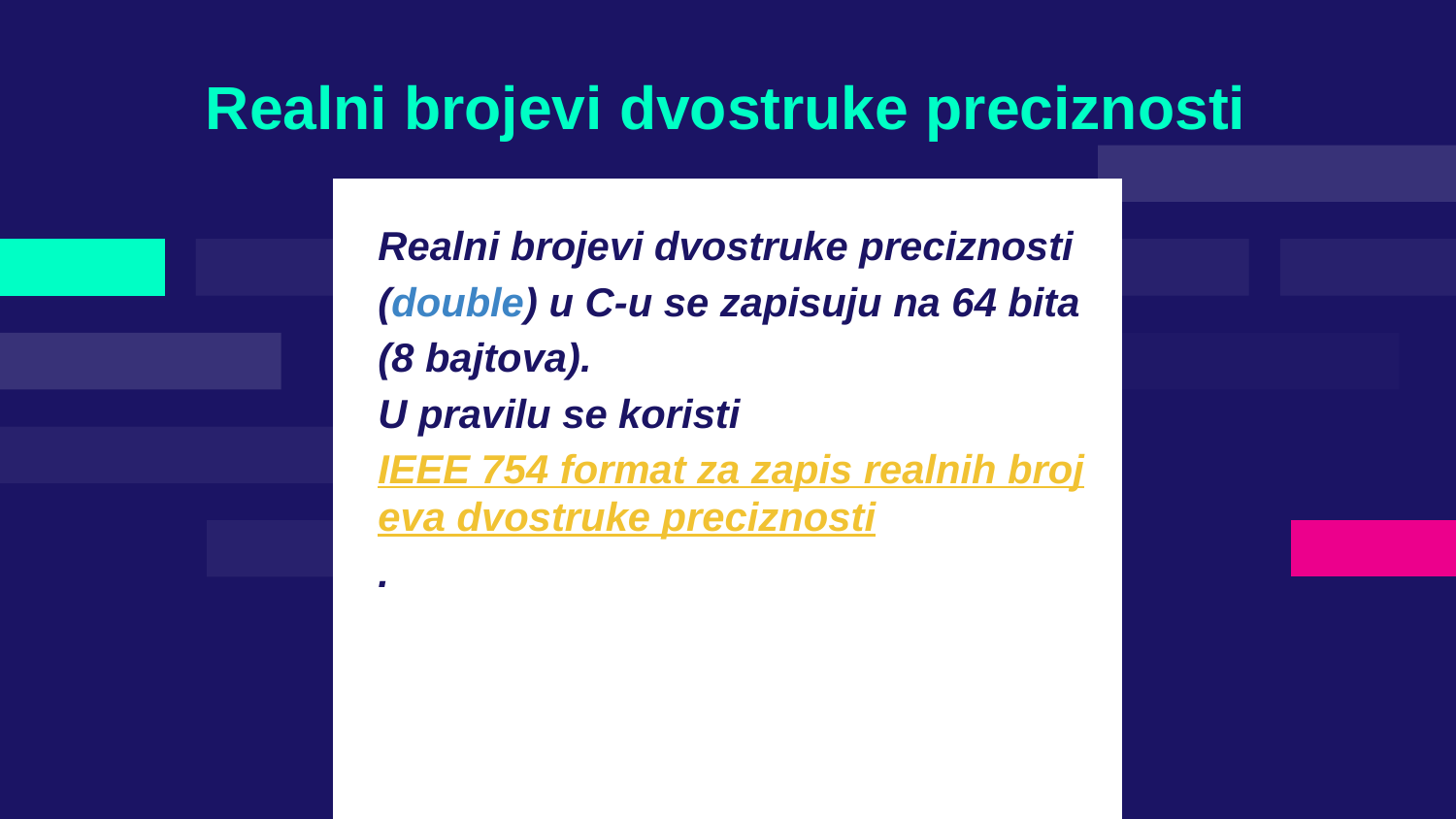

# Realni brojevi dvostruke preciznosti
Realni brojevi dvostruke preciznosti (double) u C-u se zapisuju na 64 bita (8 bajtova).
U pravilu se koristi IEEE 754 format za zapis realnih brojeva dvostruke preciznosti.